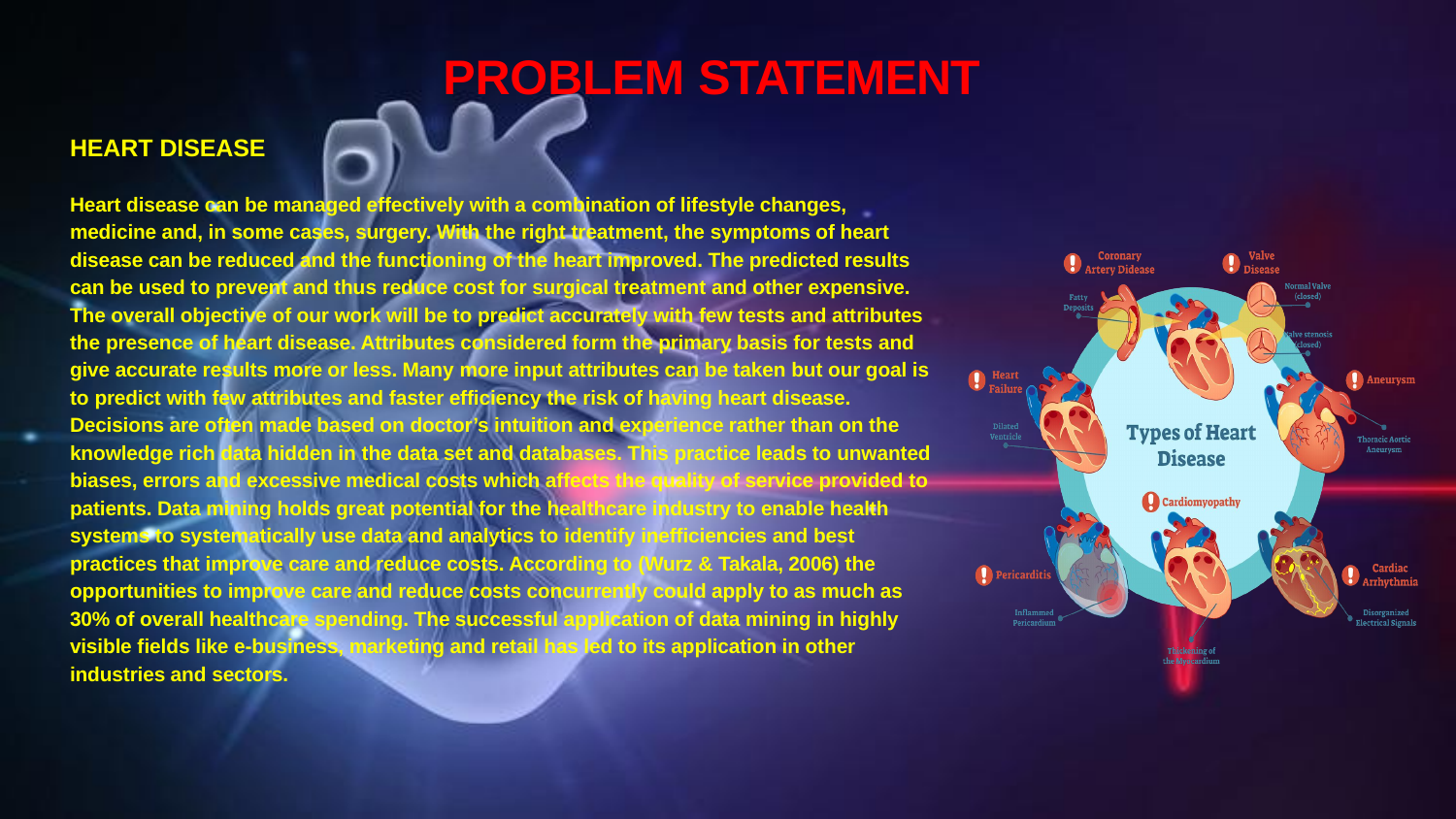

# PROBLEM STATEMENT
HEART DISEASE

Heart disease can be managed effectively with a combination of lifestyle changes,  medicine and, in some cases, surgery. With the right treatment, the symptoms of heart  disease can be reduced and the functioning of the heart improved. The predicted results  can be used to prevent and thus reduce cost for surgical treatment and other expensive.  The overall objective of our work will be to predict accurately with few tests and attributes  the presence of heart disease. Attributes considered form the primary basis for tests and  give accurate results more or less. Many more input attributes can be taken but our goal is  to predict with few attributes and faster efficiency the risk of having heart disease.
Decisions are often made based on doctor’s intuition and experience rather than on the  knowledge rich data hidden in the data set and databases. This practice leads to unwanted  biases, errors and excessive medical costs which affects the quality of service provided to  patients. Data mining holds great potential for the healthcare industry to enable health  systems to systematically use data and analytics to identify inefficiencies and best  practices that improve care and reduce costs. According to (Wurz & Takala, 2006) the  opportunities to improve care and reduce costs concurrently could apply to as much as  30% of overall healthcare spending. The successful application of data mining in highly  visible fields like e-business, marketing and retail has led to its application in other  industries and sectors.